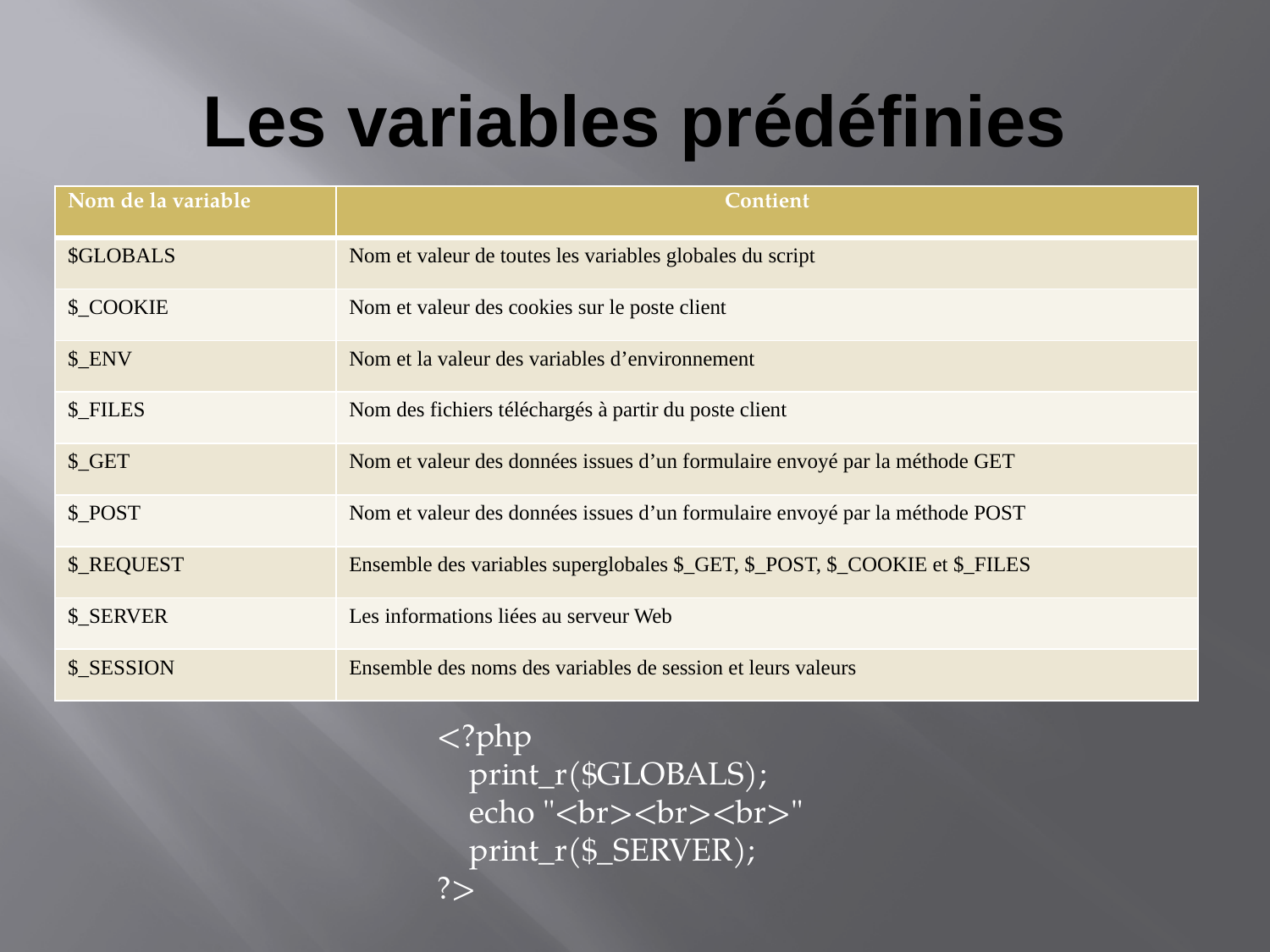

# Les variables prédéfinies
| Nom de la variable | Contient |
| --- | --- |
| $GLOBALS | Nom et valeur de toutes les variables globales du script |
| $\_COOKIE | Nom et valeur des cookies sur le poste client |
| $\_ENV | Nom et la valeur des variables d’environnement |
| $\_FILES | Nom des fichiers téléchargés à partir du poste client |
| $\_GET | Nom et valeur des données issues d’un formulaire envoyé par la méthode GET |
| $\_POST | Nom et valeur des données issues d’un formulaire envoyé par la méthode POST |
| $\_REQUEST | Ensemble des variables superglobales $\_GET, $\_POST, $\_COOKIE et $\_FILES |
| $\_SERVER | Les informations liées au serveur Web |
| $\_SESSION | Ensemble des noms des variables de session et leurs valeurs |
<?php
    print_r($GLOBALS);
    echo "<br><br><br>"
    print_r($_SERVER);
?>